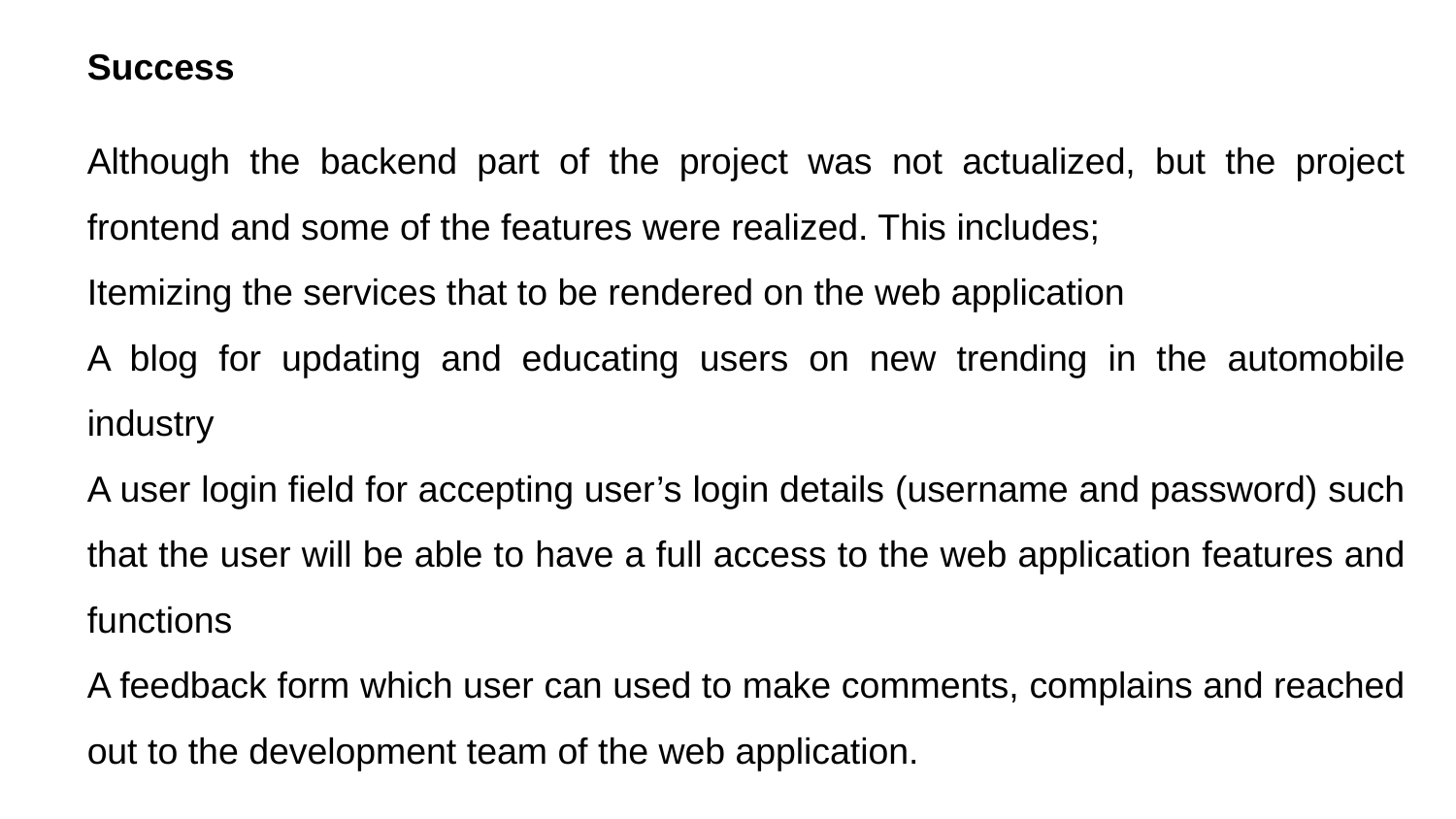

Success
Although the backend part of the project was not actualized, but the project frontend and some of the features were realized. This includes;
Itemizing the services that to be rendered on the web application
A blog for updating and educating users on new trending in the automobile industry
A user login field for accepting user’s login details (username and password) such that the user will be able to have a full access to the web application features and functions
A feedback form which user can used to make comments, complains and reached out to the development team of the web application.